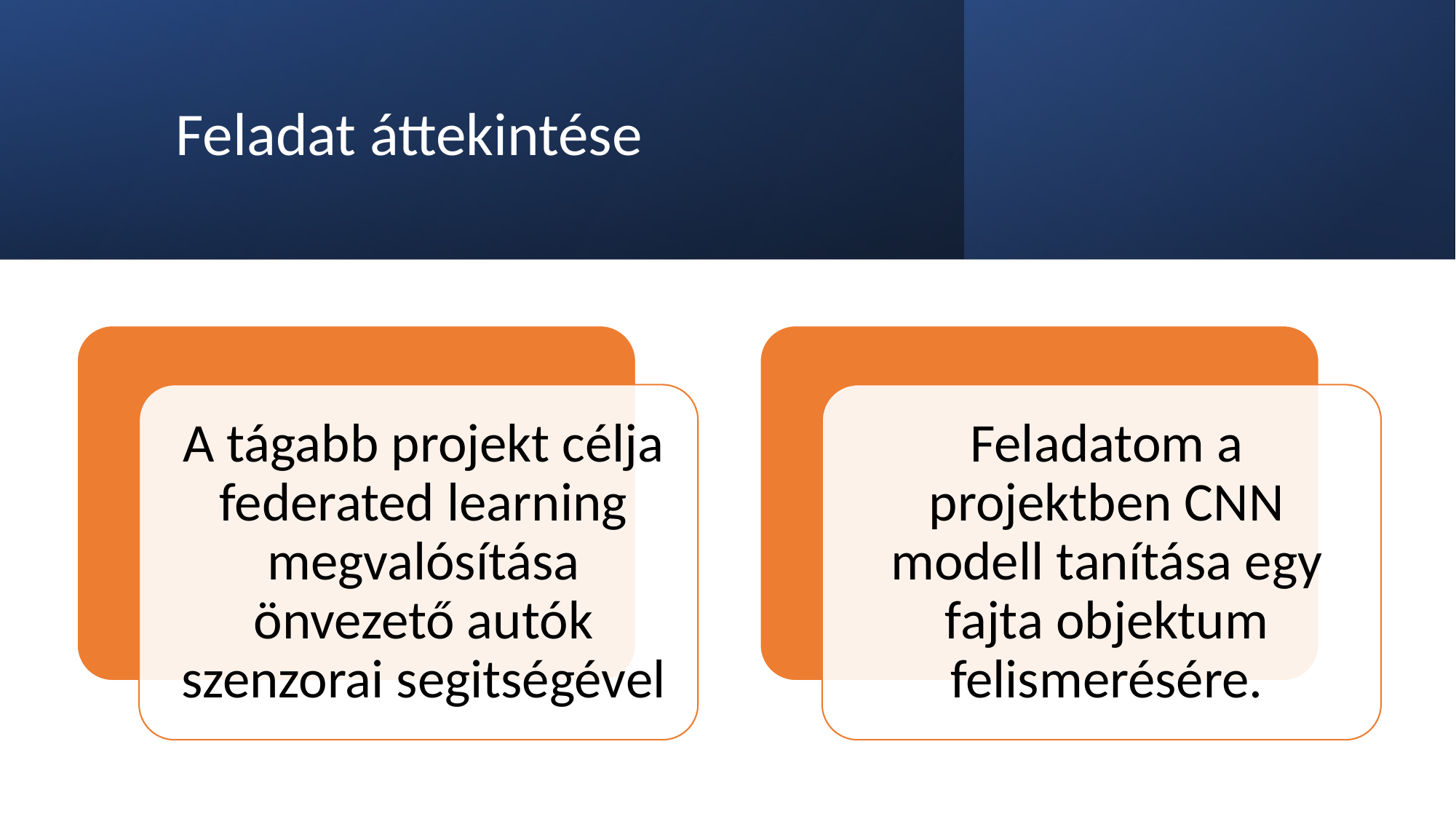

# Feladat áttekintése
A tágabb projekt célja federated learning megvalósítása önvezető autók szenzorai segitségével
Feladatom a projektben CNN modell tanítása egy fajta objektum felismerésére.